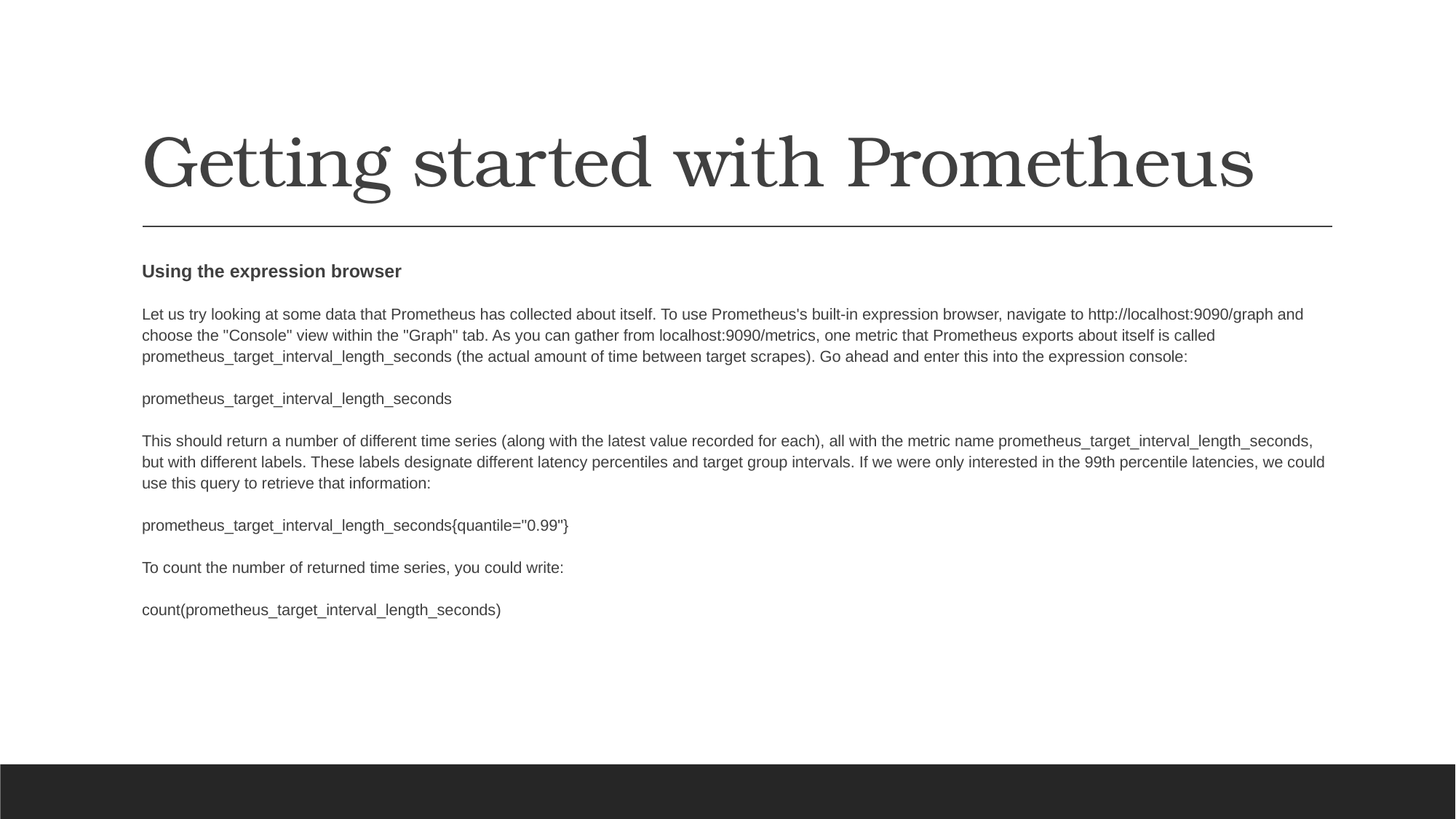

# Getting started with Prometheus
Using the expression browser
Let us try looking at some data that Prometheus has collected about itself. To use Prometheus's built-in expression browser, navigate to http://localhost:9090/graph and choose the "Console" view within the "Graph" tab. As you can gather from localhost:9090/metrics, one metric that Prometheus exports about itself is called prometheus_target_interval_length_seconds (the actual amount of time between target scrapes). Go ahead and enter this into the expression console:
prometheus_target_interval_length_seconds
This should return a number of different time series (along with the latest value recorded for each), all with the metric name prometheus_target_interval_length_seconds, but with different labels. These labels designate different latency percentiles and target group intervals. If we were only interested in the 99th percentile latencies, we could use this query to retrieve that information:
prometheus_target_interval_length_seconds{quantile="0.99"}
To count the number of returned time series, you could write:
count(prometheus_target_interval_length_seconds)